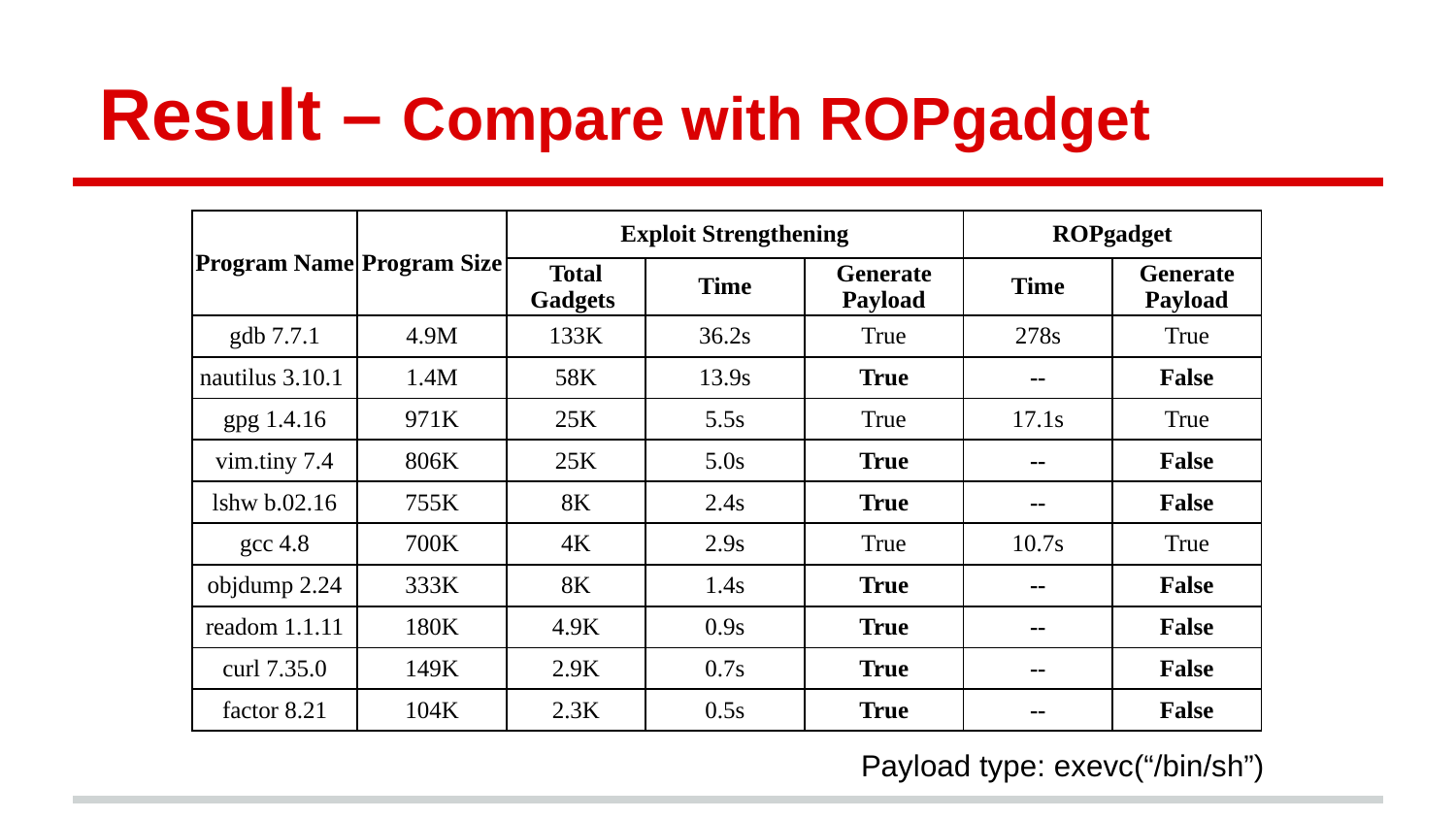

# Result – Compare with ROPgadget
| Program Name | Program Size | Exploit Strengthening |  |  | ROPgadget |  |
| --- | --- | --- | --- | --- | --- | --- |
|  |  | Total Gadgets | Time | Generate Payload | Time | Generate Payload |
| gdb 7.7.1 | 4.9M | 133K | 36.2s | True | 278s | True |
| nautilus 3.10.1 | 1.4M | 58K | 13.9s | True | -- | False |
| gpg 1.4.16 | 971K | 25K | 5.5s | True | 17.1s | True |
| vim.tiny 7.4 | 806K | 25K | 5.0s | True | -- | False |
| lshw b.02.16 | 755K | 8K | 2.4s | True | -- | False |
| gcc 4.8 | 700K | 4K | 2.9s | True | 10.7s | True |
| objdump 2.24 | 333K | 8K | 1.4s | True | -- | False |
| readom 1.1.11 | 180K | 4.9K | 0.9s | True | -- | False |
| curl 7.35.0 | 149K | 2.9K | 0.7s | True | -- | False |
| factor 8.21 | 104K | 2.3K | 0.5s | True | -- | False |
Payload type: exevc(“/bin/sh”)